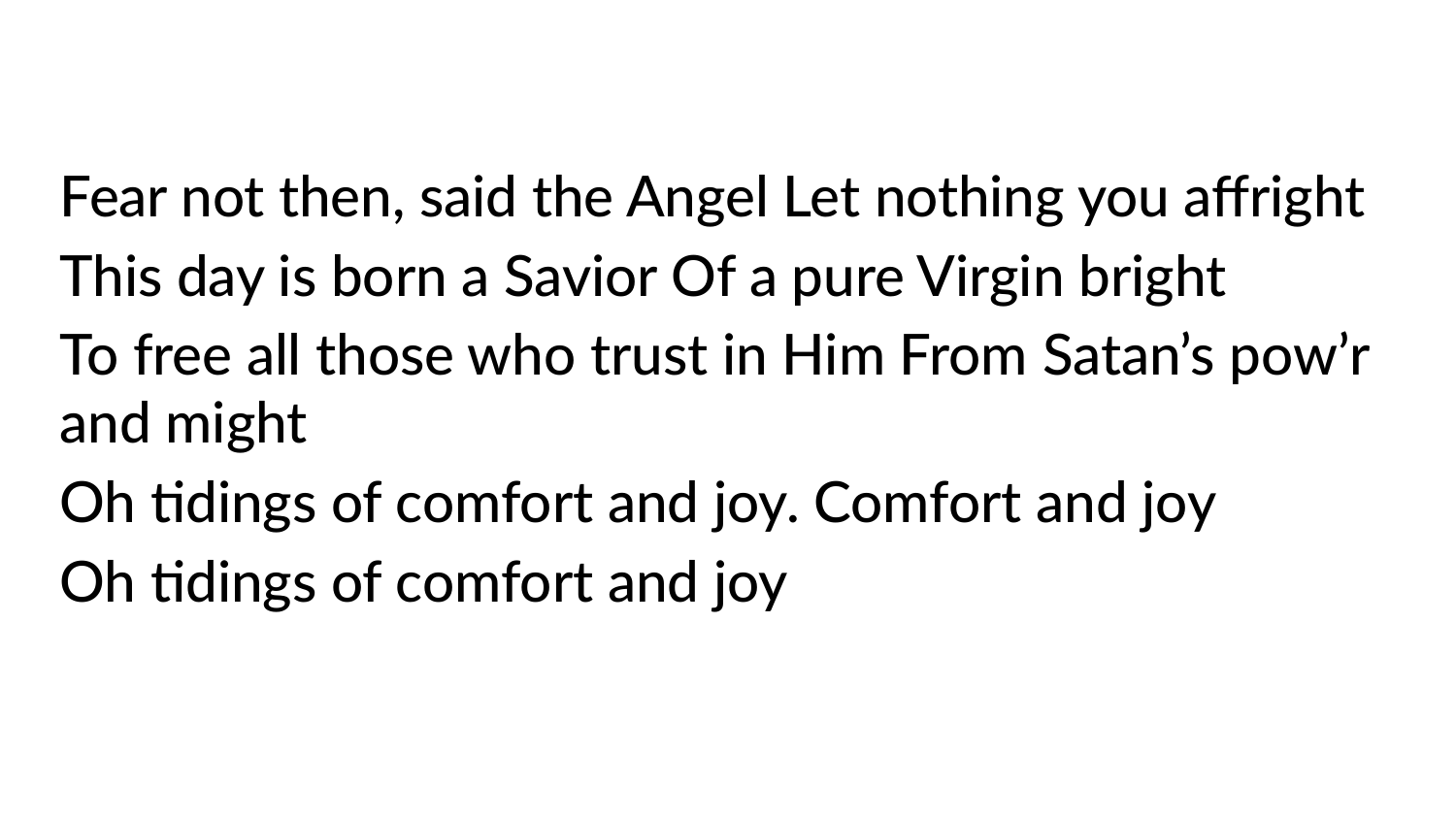

Fear not then, said the Angel Let nothing you affright
This day is born a Savior Of a pure Virgin bright
To free all those who trust in Him From Satan’s pow’r and might
Oh tidings of comfort and joy. Comfort and joy
Oh tidings of comfort and joy